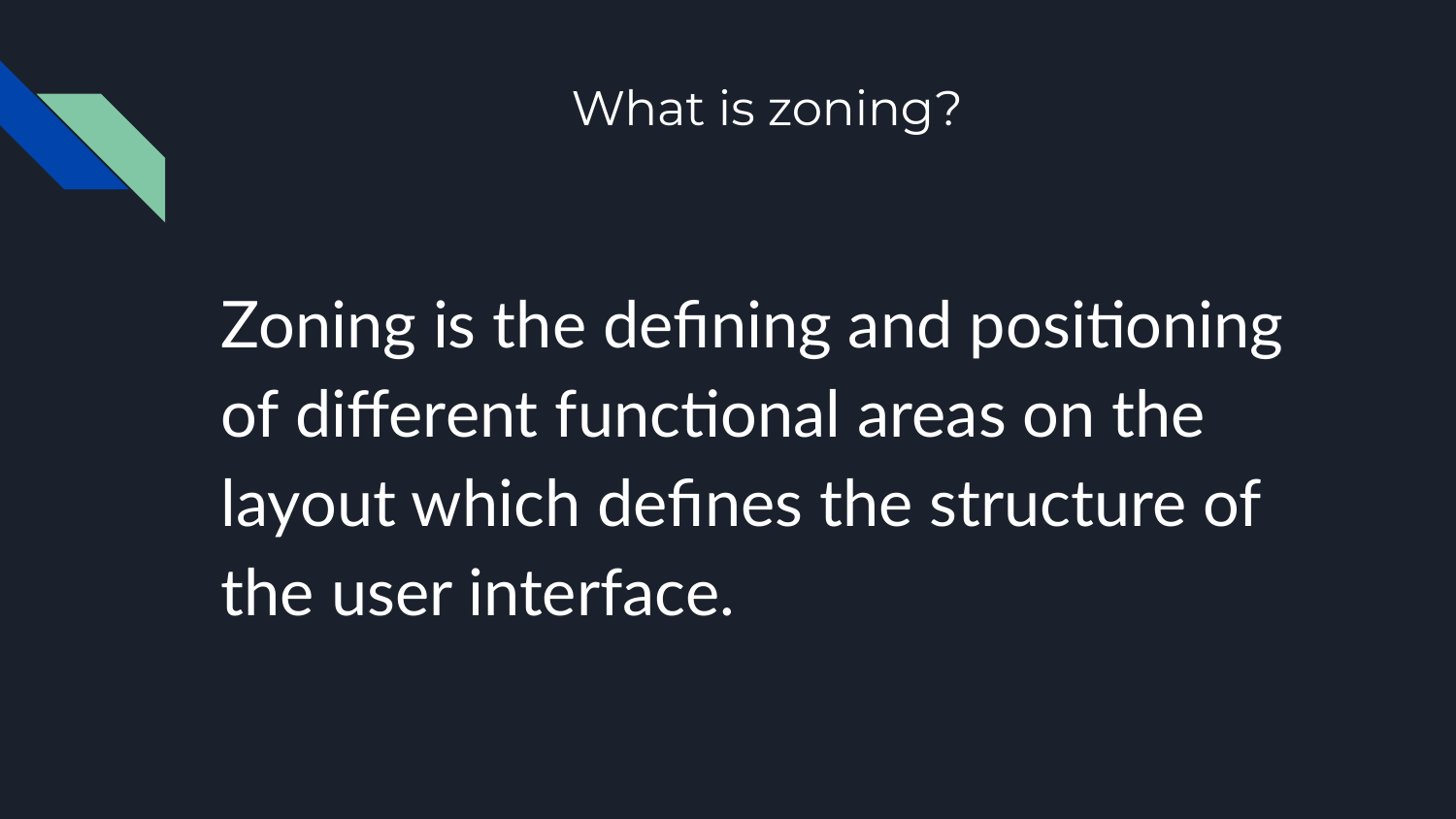

# What is zoning?
Zoning is the defining and positioning of different functional areas on the layout which defines the structure of the user interface.